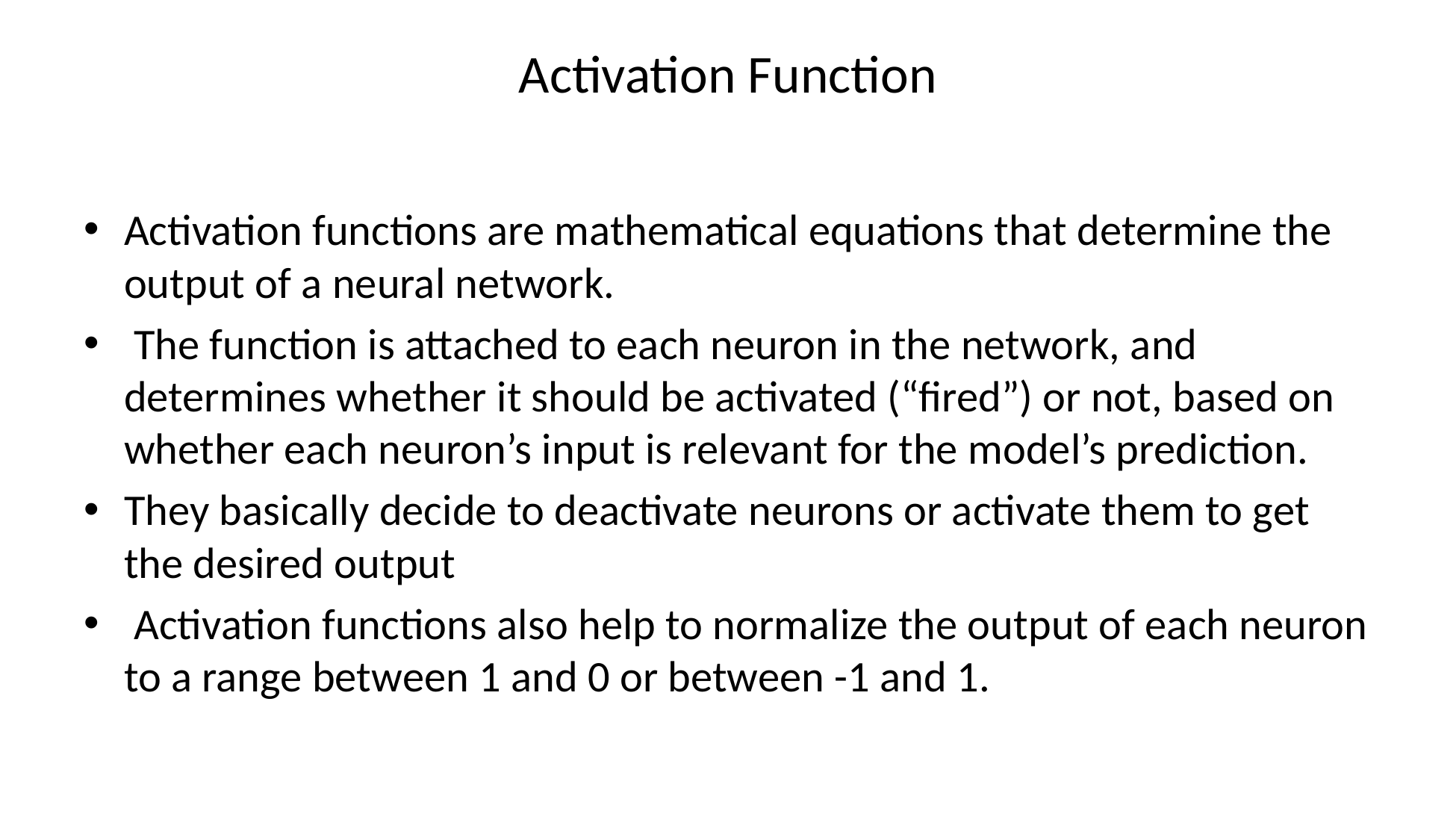

# Activation Function
Activation functions are mathematical equations that determine the output of a neural network.
 The function is attached to each neuron in the network, and determines whether it should be activated (“fired”) or not, based on whether each neuron’s input is relevant for the model’s prediction.
They basically decide to deactivate neurons or activate them to get the desired output
 Activation functions also help to normalize the output of each neuron to a range between 1 and 0 or between -1 and 1.